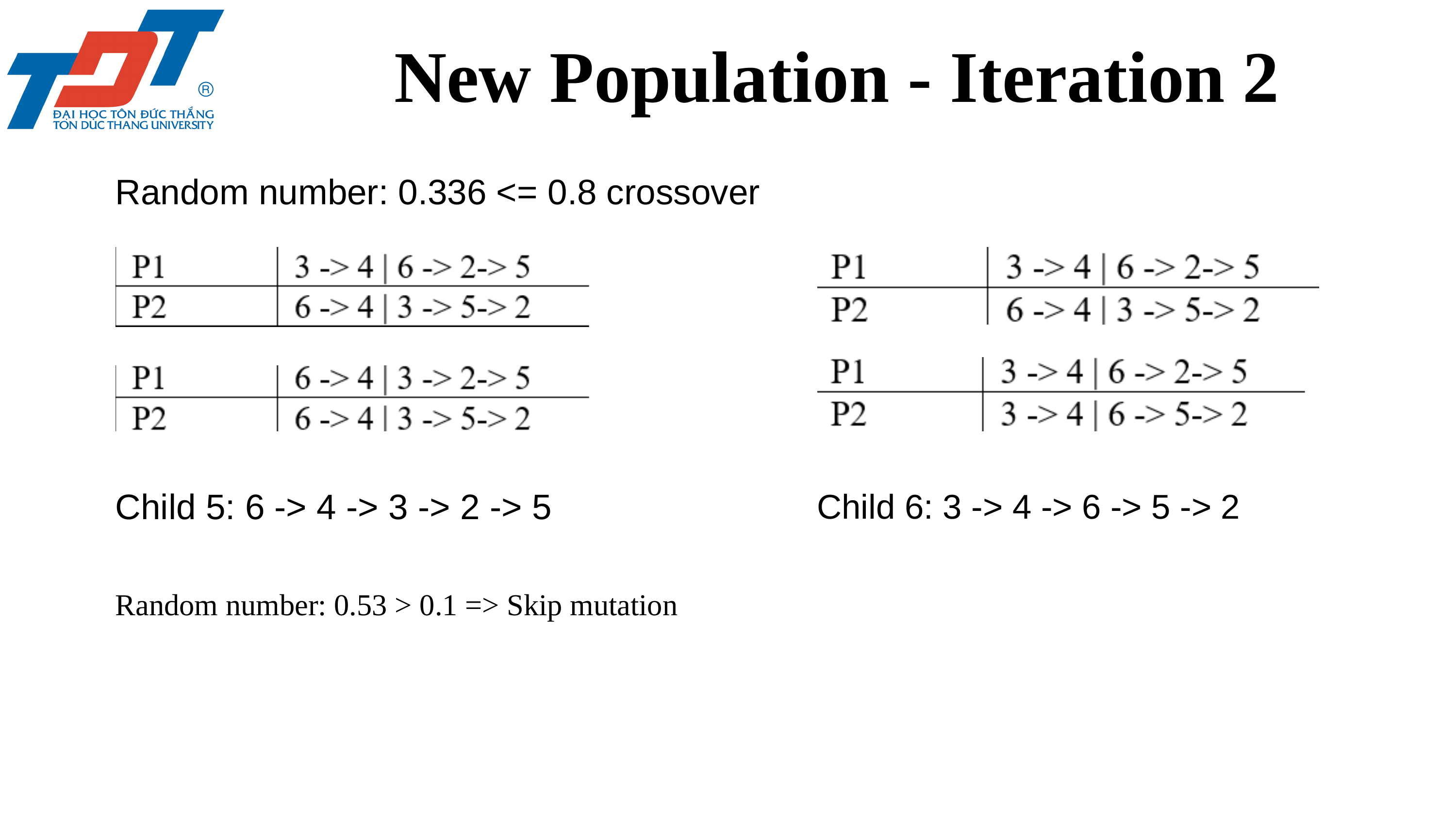

New Population - Iteration 2
Random number: 0.336 <= 0.8 crossover

Child 5: 6 -> 4 -> 3 -> 2 -> 5
Child 6: 3 -> 4 -> 6 -> 5 -> 2
Random number: 0.53 > 0.1 => Skip mutation